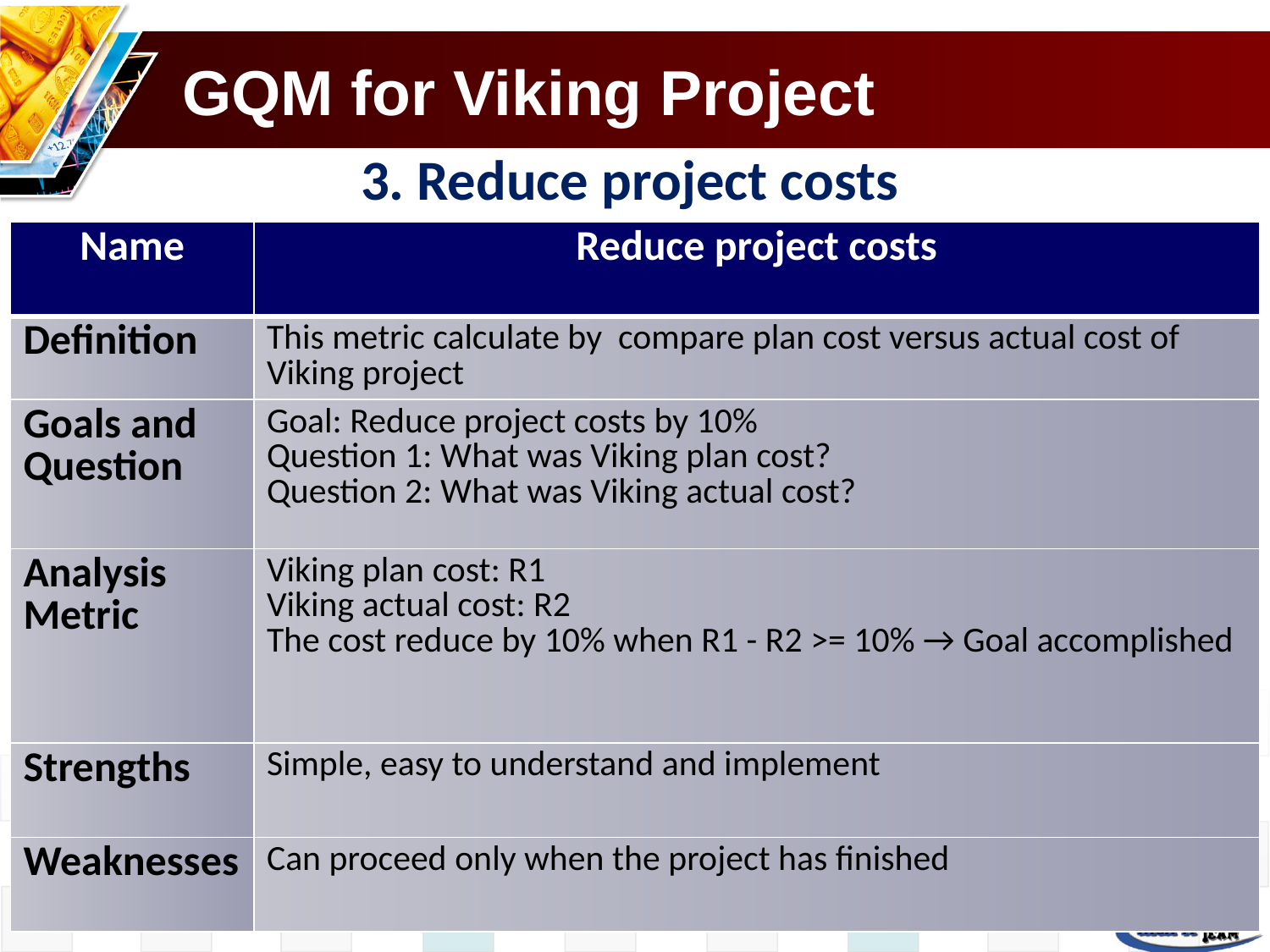

# GQM for Viking Project
3. Reduce project costs
| Name | Reduce project costs |
| --- | --- |
| Definition | This metric calculate by compare plan cost versus actual cost of Viking project |
| Goals and Question | Goal: Reduce project costs by 10% Question 1: What was Viking plan cost? Question 2: What was Viking actual cost? |
| Analysis Metric | Viking plan cost: R1 Viking actual cost: R2 The cost reduce by 10% when R1 - R2 >= 10% → Goal accomplished |
| Strengths | Simple, easy to understand and implement |
| Weaknesses | Can proceed only when the project has finished |